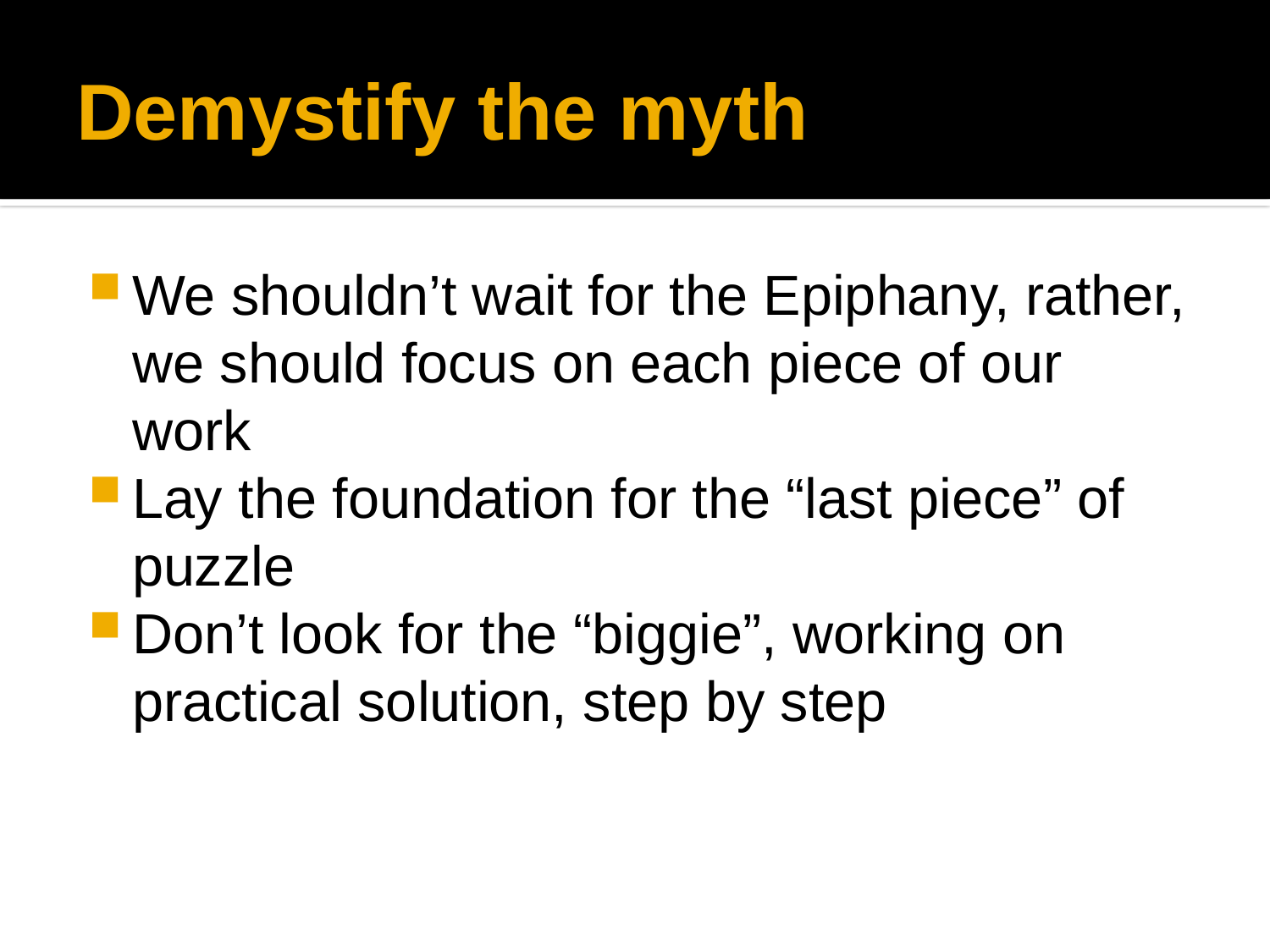

# Demystify the myth
We shouldn’t wait for the Epiphany, rather, we should focus on each piece of our work
Lay the foundation for the “last piece” of puzzle
Don’t look for the “biggie”, working on practical solution, step by step